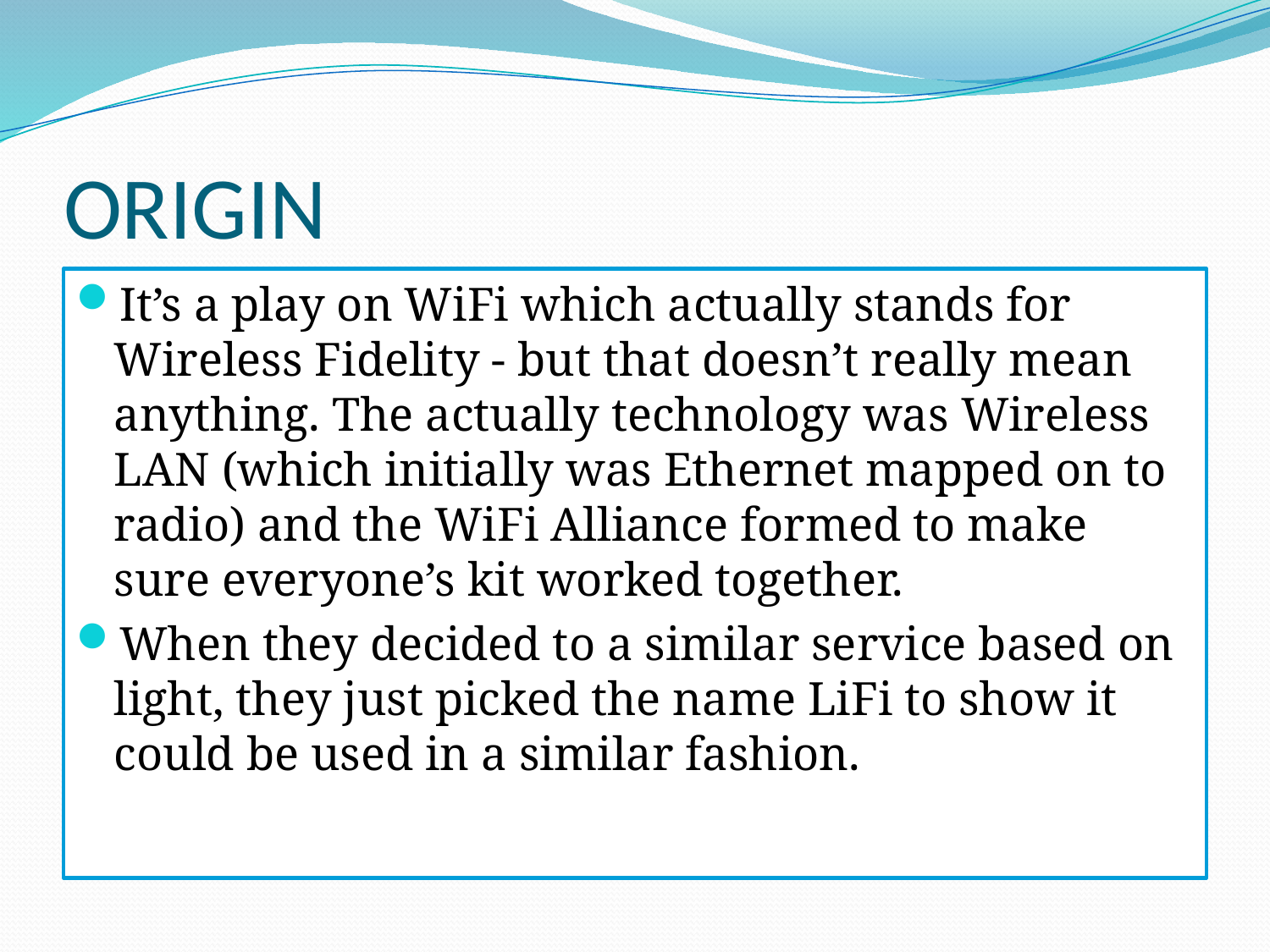

# ORIGIN
It’s a play on WiFi which actually stands for Wireless Fidelity - but that doesn’t really mean anything. The actually technology was Wireless LAN (which initially was Ethernet mapped on to radio) and the WiFi Alliance formed to make sure everyone’s kit worked together.
When they decided to a similar service based on light, they just picked the name LiFi to show it could be used in a similar fashion.